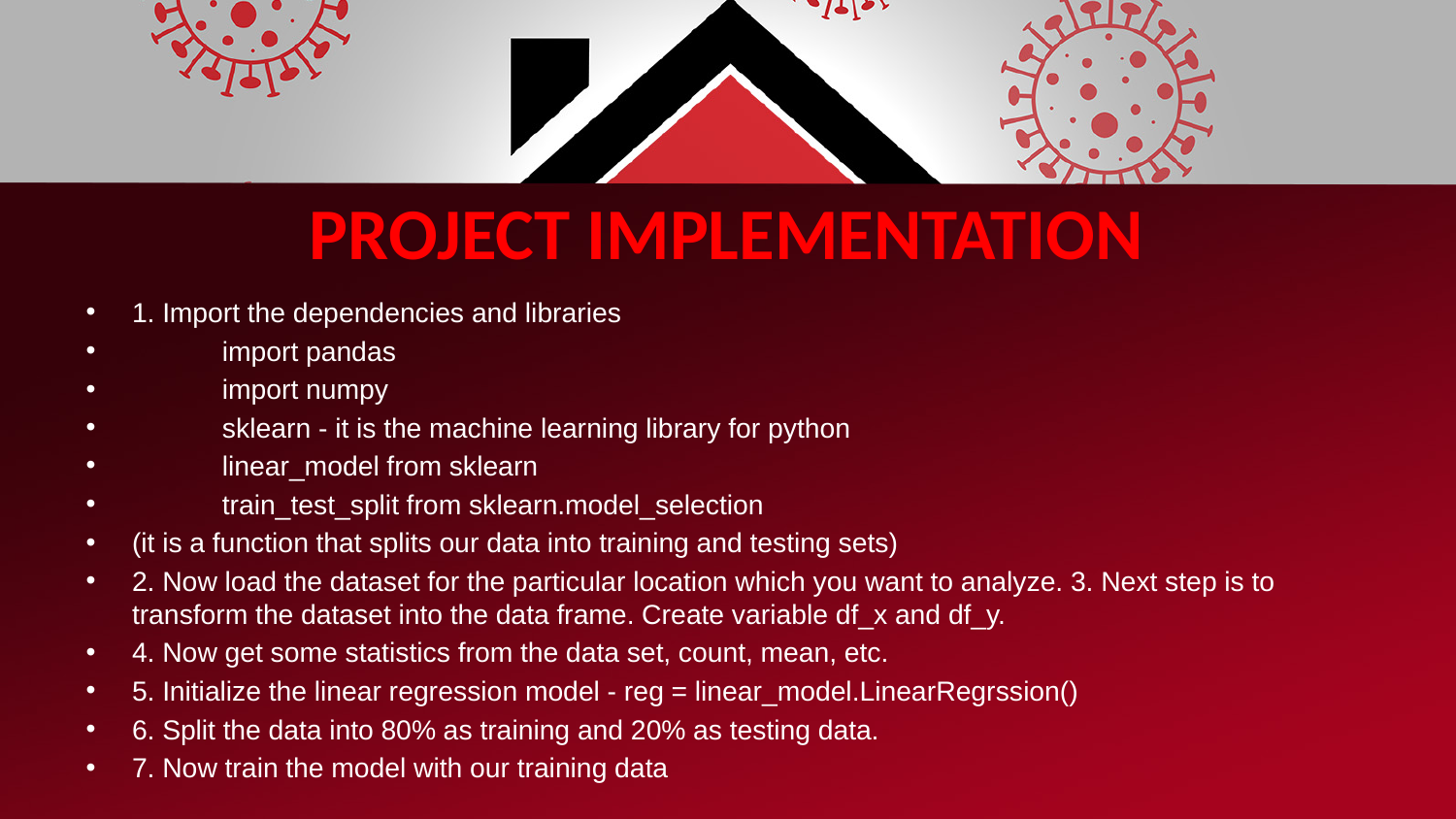

# PROJECT IMPLEMENTATION
1. Import the dependencies and libraries
            import pandas
            import numpy
            sklearn - it is the machine learning library for python
            linear_model from sklearn
            train_test_split from sklearn.model_selection
(it is a function that splits our data into training and testing sets)
2. Now load the dataset for the particular location which you want to analyze. 3. Next step is to transform the dataset into the data frame. Create variable df_x and df_y.
4. Now get some statistics from the data set, count, mean, etc.
5. Initialize the linear regression model - reg = linear_model.LinearRegrssion()
6. Split the data into 80% as training and 20% as testing data.
7. Now train the model with our training data